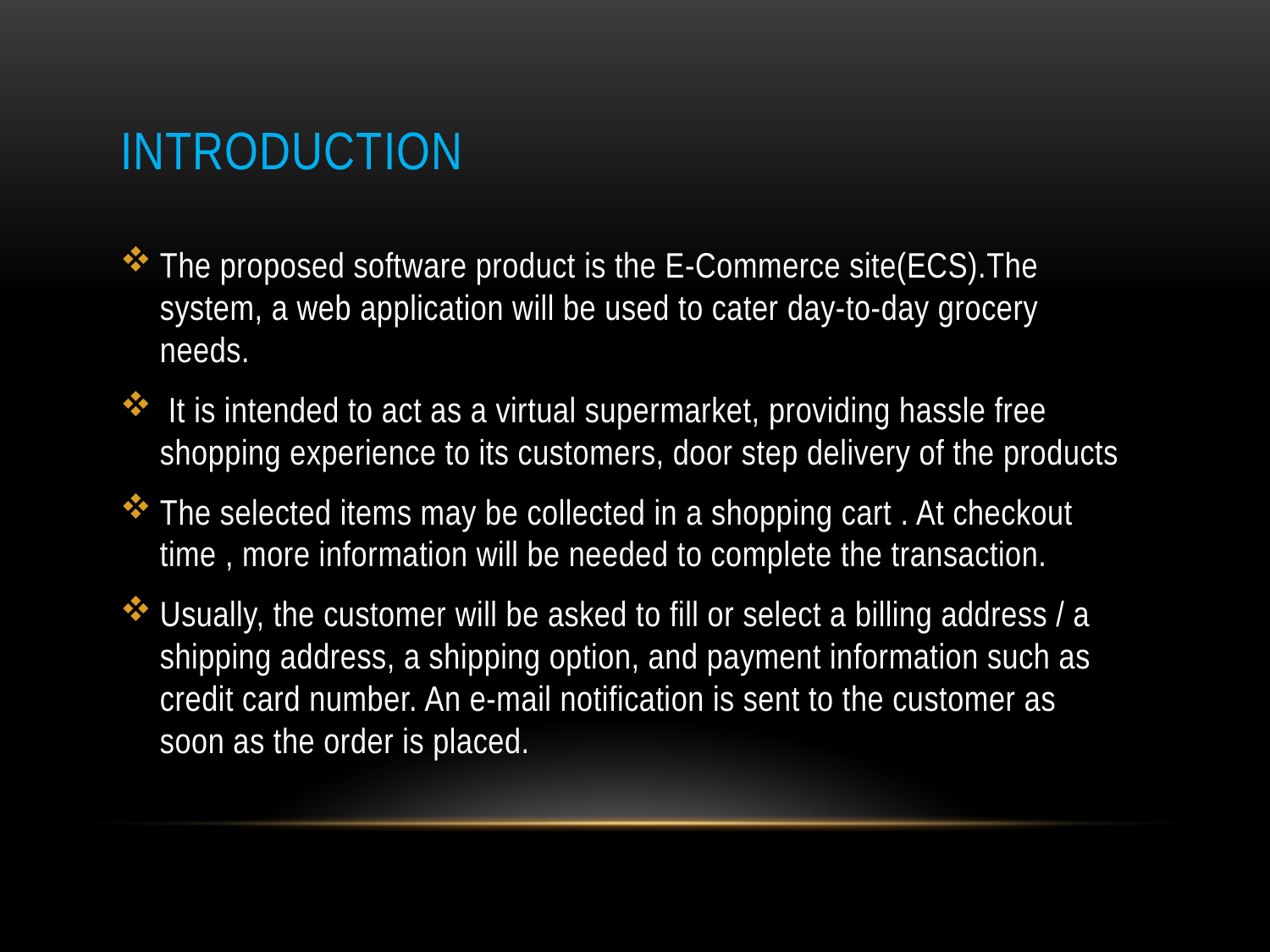

# INTRODUCTION
The proposed software product is the E-Commerce site(ECS).The system, a web application will be used to cater day-to-day grocery needs.
 It is intended to act as a virtual supermarket, providing hassle free shopping experience to its customers, door step delivery of the products
The selected items may be collected in a shopping cart . At checkout time , more information will be needed to complete the transaction.
Usually, the customer will be asked to fill or select a billing address / a shipping address, a shipping option, and payment information such as credit card number. An e-mail notification is sent to the customer as soon as the order is placed.